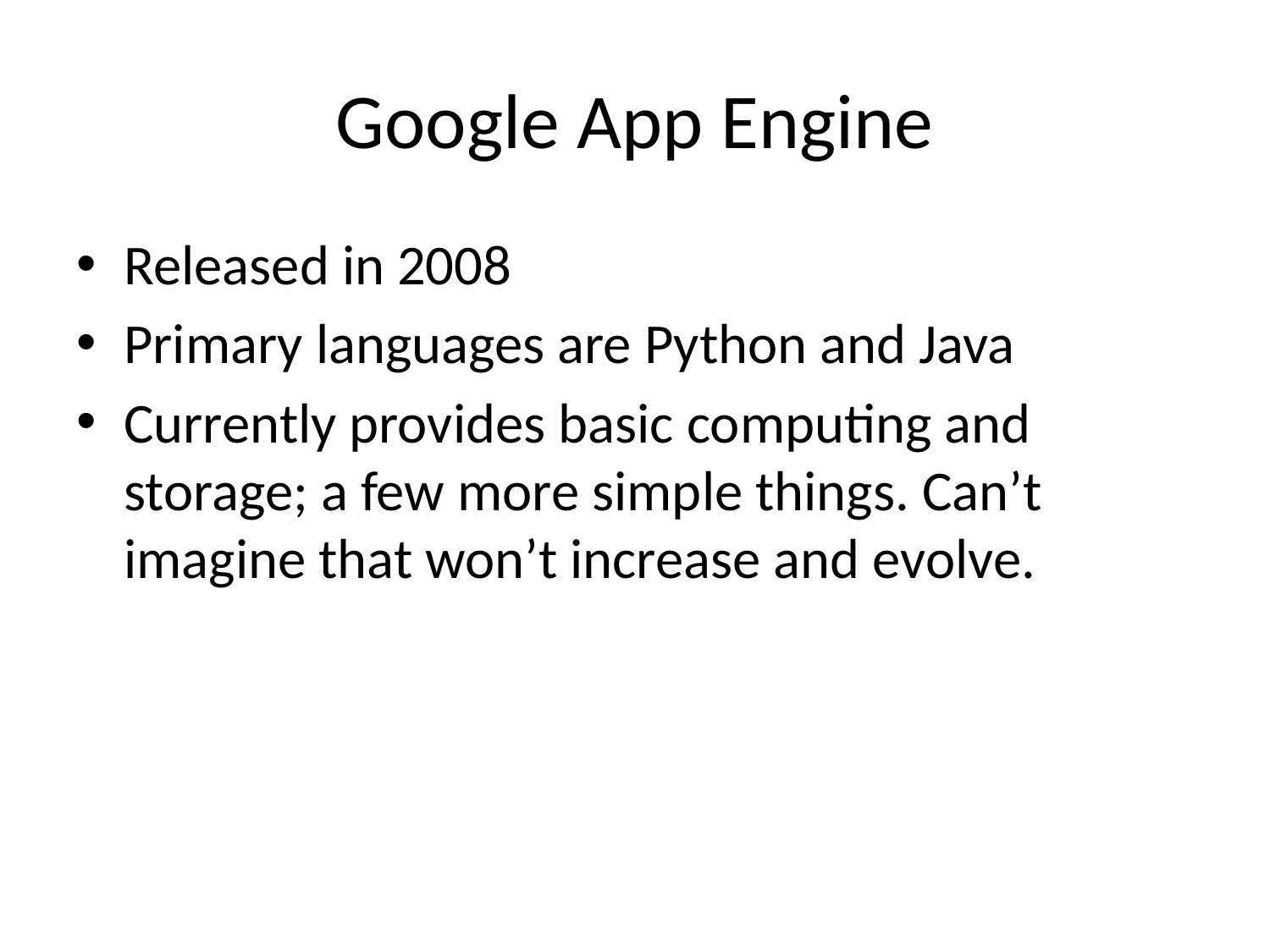

# Google App Engine
Released in 2008
Primary languages are Python and Java
Currently provides basic computing and storage; a few more simple things. Can’t imagine that won’t increase and evolve.